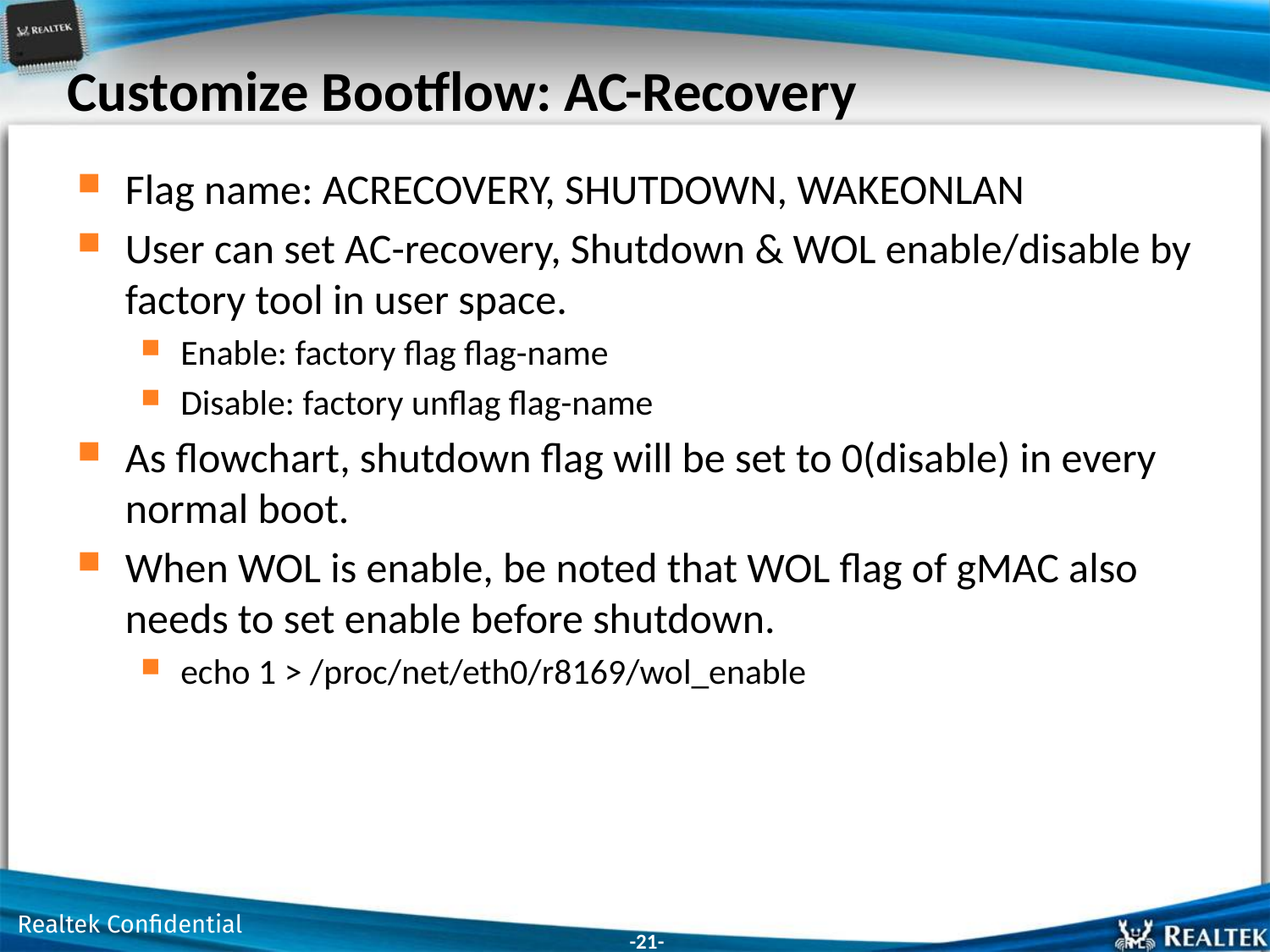

# Customize Bootflow: AC-Recovery
Flag name: ACRECOVERY, SHUTDOWN, WAKEONLAN
User can set AC-recovery, Shutdown & WOL enable/disable by factory tool in user space.
Enable: factory flag flag-name
Disable: factory unflag flag-name
As flowchart, shutdown flag will be set to 0(disable) in every normal boot.
When WOL is enable, be noted that WOL flag of gMAC also needs to set enable before shutdown.
echo 1 > /proc/net/eth0/r8169/wol_enable
-21-
Realtek Confidential